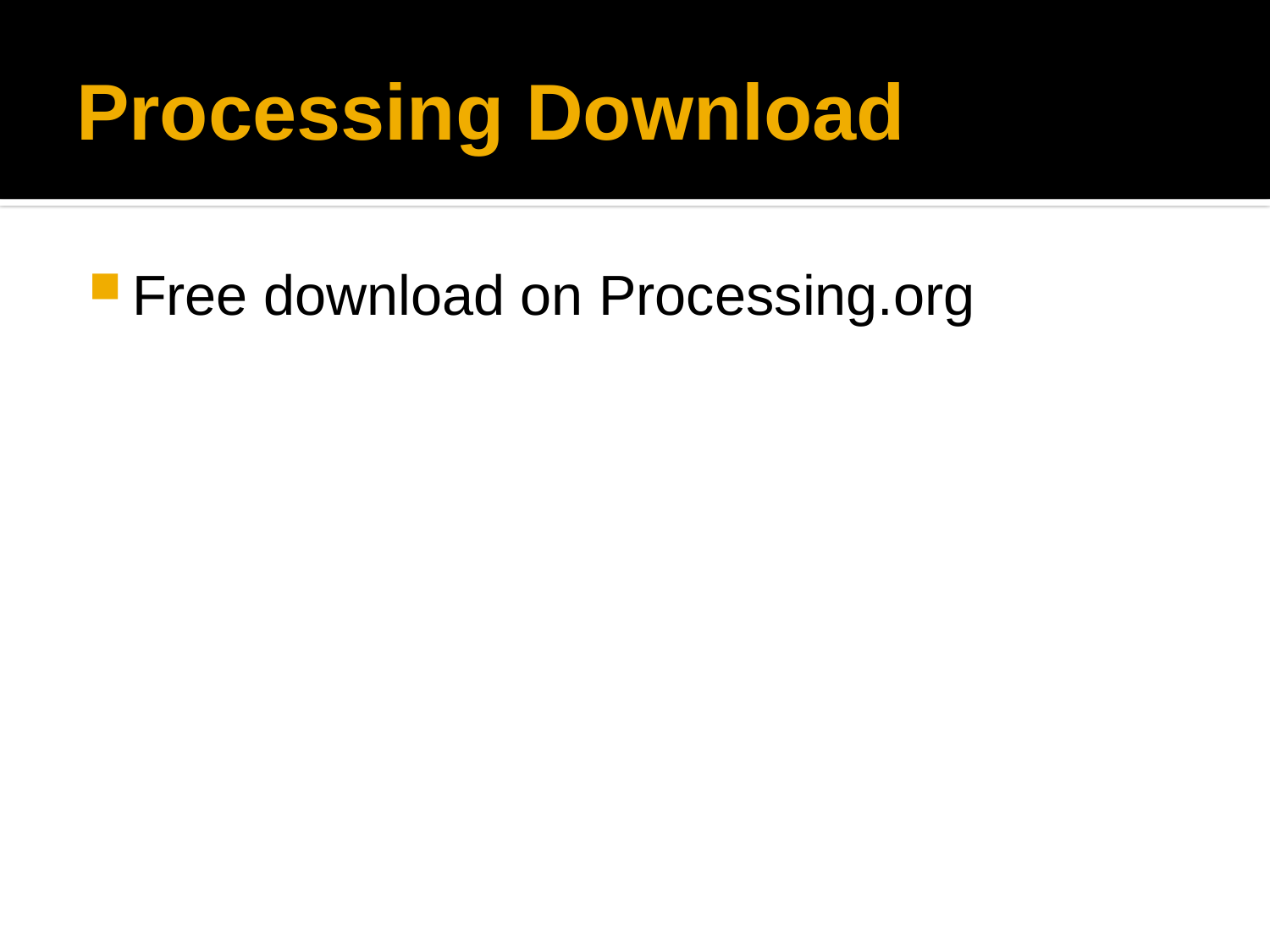

# Processing Download
Free download on Processing.org